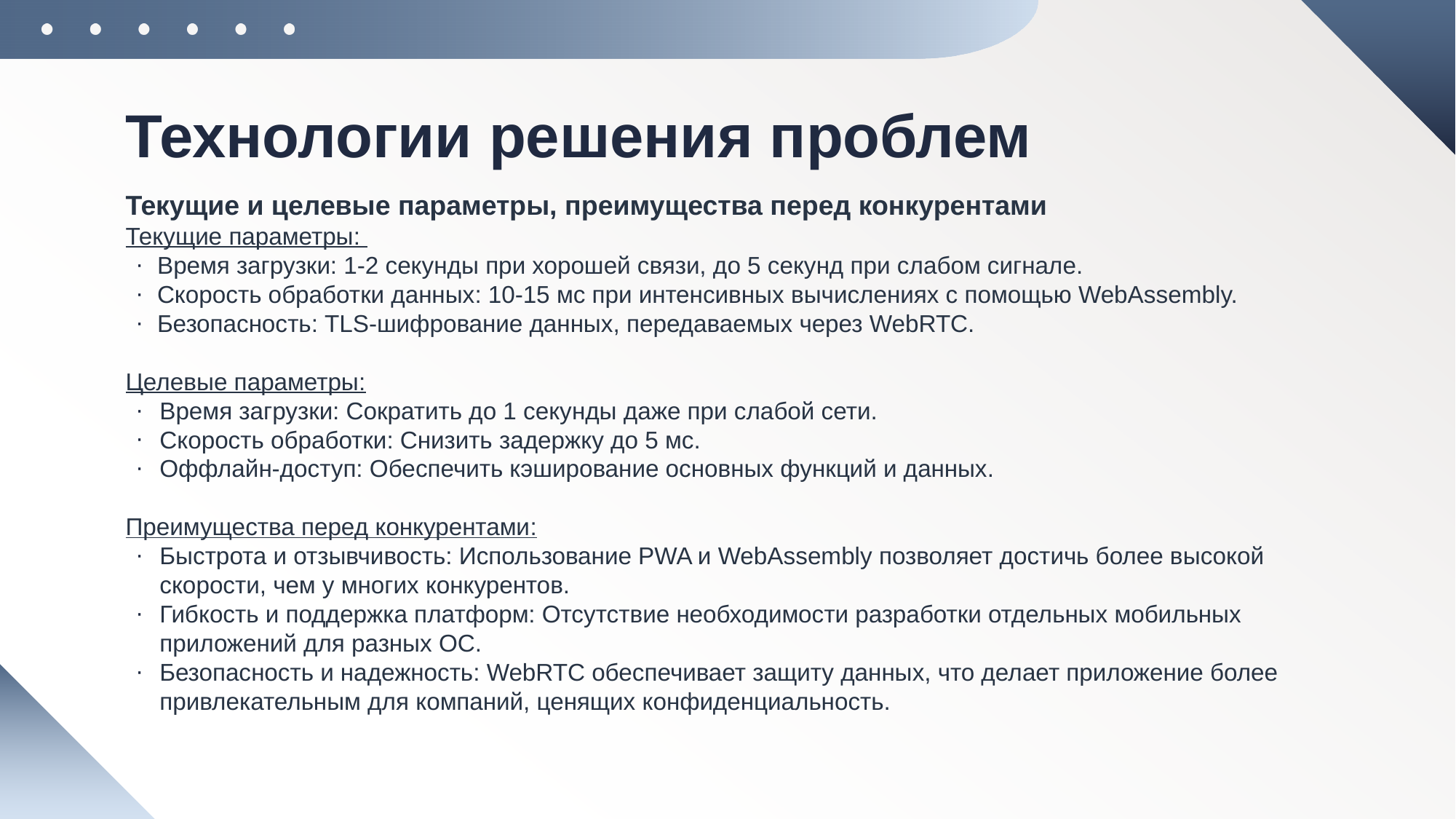

# Технологии решения проблем
Текущие и целевые параметры, преимущества перед конкурентами
Текущие параметры:
Время загрузки: 1-2 секунды при хорошей связи, до 5 секунд при слабом сигнале.
Скорость обработки данных: 10-15 мс при интенсивных вычислениях с помощью WebAssembly.
Безопасность: TLS-шифрование данных, передаваемых через WebRTC.

Целевые параметры:
Время загрузки: Сократить до 1 секунды даже при слабой сети.
Скорость обработки: Снизить задержку до 5 мс.
Оффлайн-доступ: Обеспечить кэширование основных функций и данных.

Преимущества перед конкурентами:
Быстрота и отзывчивость: Использование PWA и WebAssembly позволяет достичь более высокой скорости, чем у многих конкурентов.
Гибкость и поддержка платформ: Отсутствие необходимости разработки отдельных мобильных приложений для разных ОС.
Безопасность и надежность: WebRTC обеспечивает защиту данных, что делает приложение более привлекательным для компаний, ценящих конфиденциальность.